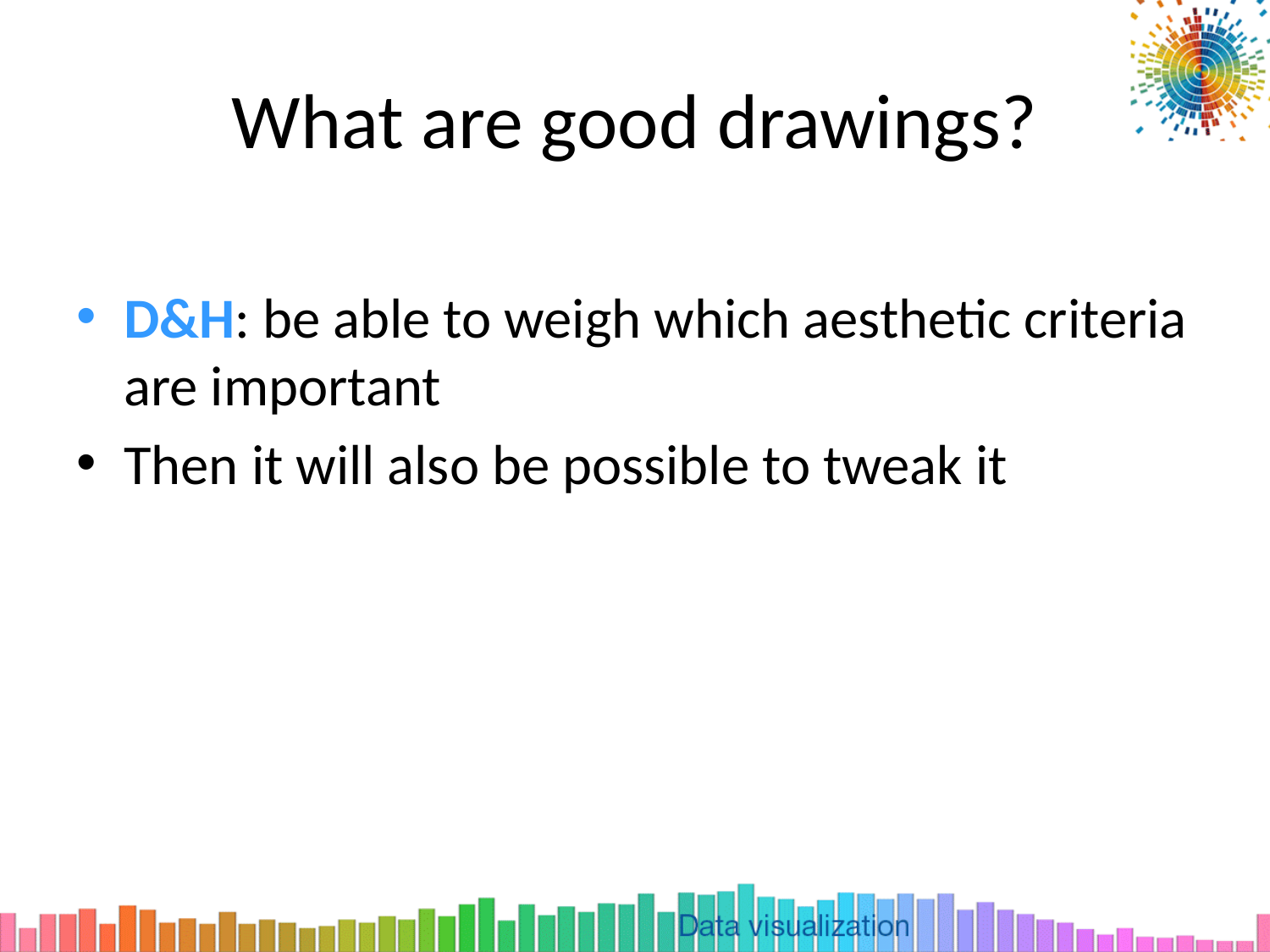

# What are good drawings?
D&H: be able to weigh which aesthetic criteria are important
Then it will also be possible to tweak it